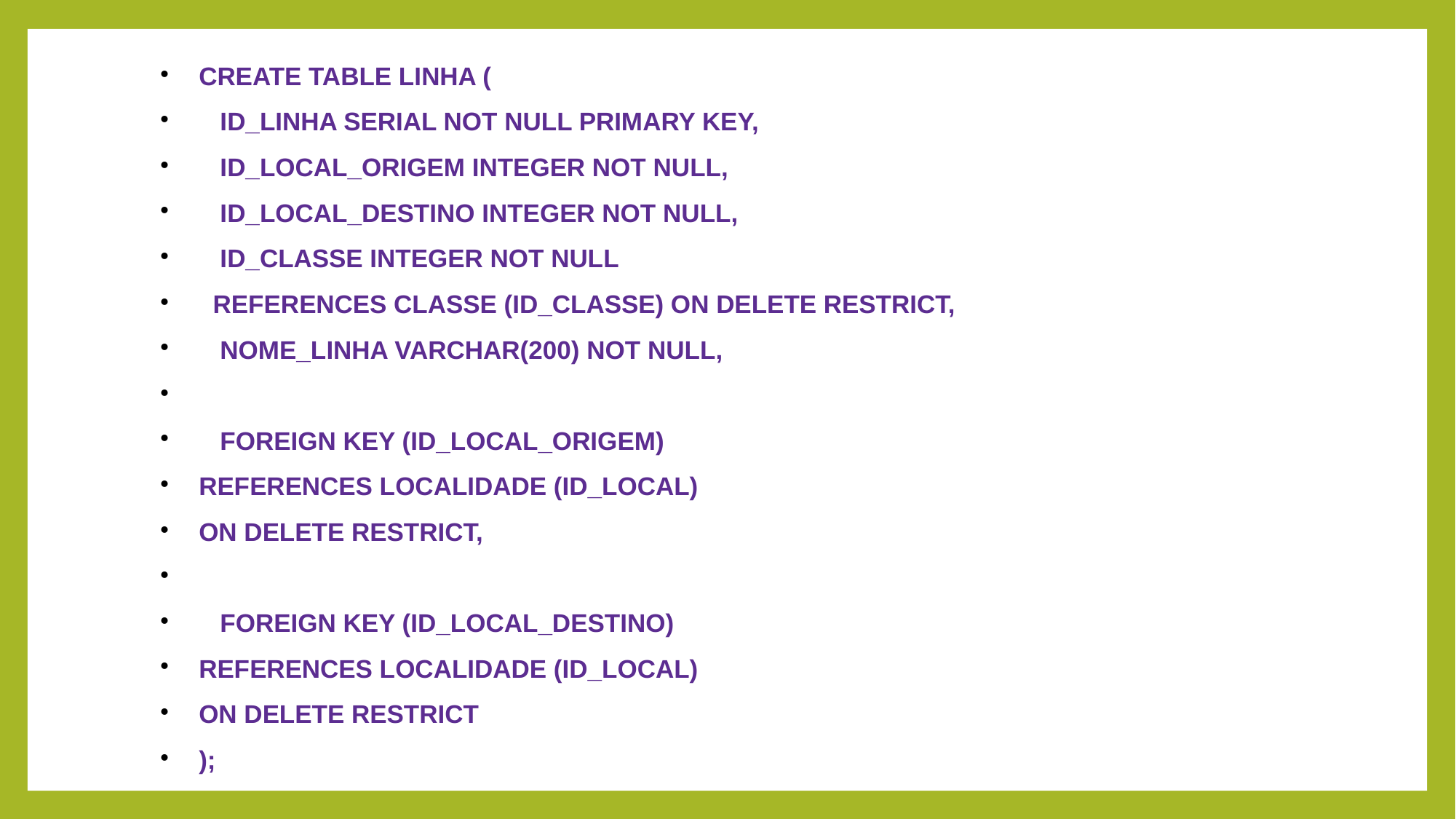

CREATE TABLE LINHA (
   ID_LINHA SERIAL NOT NULL PRIMARY KEY,
   ID_LOCAL_ORIGEM INTEGER NOT NULL,
   ID_LOCAL_DESTINO INTEGER NOT NULL,
   ID_CLASSE INTEGER NOT NULL
  REFERENCES CLASSE (ID_CLASSE) ON DELETE RESTRICT,
   NOME_LINHA VARCHAR(200) NOT NULL,

   FOREIGN KEY (ID_LOCAL_ORIGEM)
REFERENCES LOCALIDADE (ID_LOCAL)
ON DELETE RESTRICT,

   FOREIGN KEY (ID_LOCAL_DESTINO)
REFERENCES LOCALIDADE (ID_LOCAL)
ON DELETE RESTRICT
);